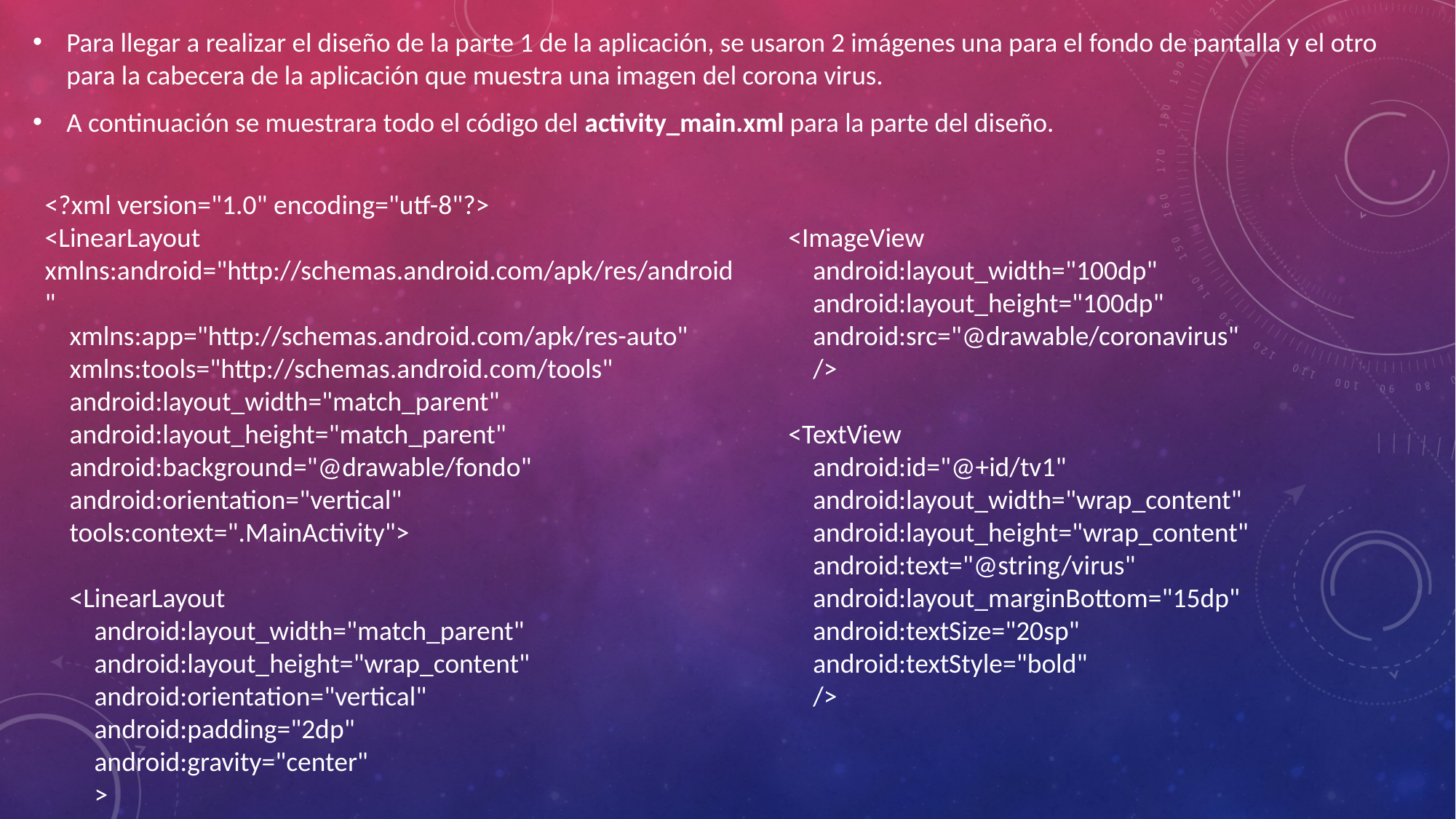

Para llegar a realizar el diseño de la parte 1 de la aplicación, se usaron 2 imágenes una para el fondo de pantalla y el otro para la cabecera de la aplicación que muestra una imagen del corona virus.
A continuación se muestrara todo el código del activity_main.xml para la parte del diseño.
<?xml version="1.0" encoding="utf-8"?>
<LinearLayout xmlns:android="http://schemas.android.com/apk/res/android"
    xmlns:app="http://schemas.android.com/apk/res-auto"
    xmlns:tools="http://schemas.android.com/tools"
    android:layout_width="match_parent"
    android:layout_height="match_parent"
    android:background="@drawable/fondo"
    android:orientation="vertical"
    tools:context=".MainActivity">

    <LinearLayout
        android:layout_width="match_parent"
        android:layout_height="wrap_content"
        android:orientation="vertical"
        android:padding="2dp"
        android:gravity="center"
        >

        <ImageView
            android:layout_width="100dp"
            android:layout_height="100dp"
            android:src="@drawable/coronavirus"
            />

        <TextView
            android:id="@+id/tv1"
            android:layout_width="wrap_content"
            android:layout_height="wrap_content"
            android:text="@string/virus"
            android:layout_marginBottom="15dp"
            android:textSize="20sp"
            android:textStyle="bold"
            />